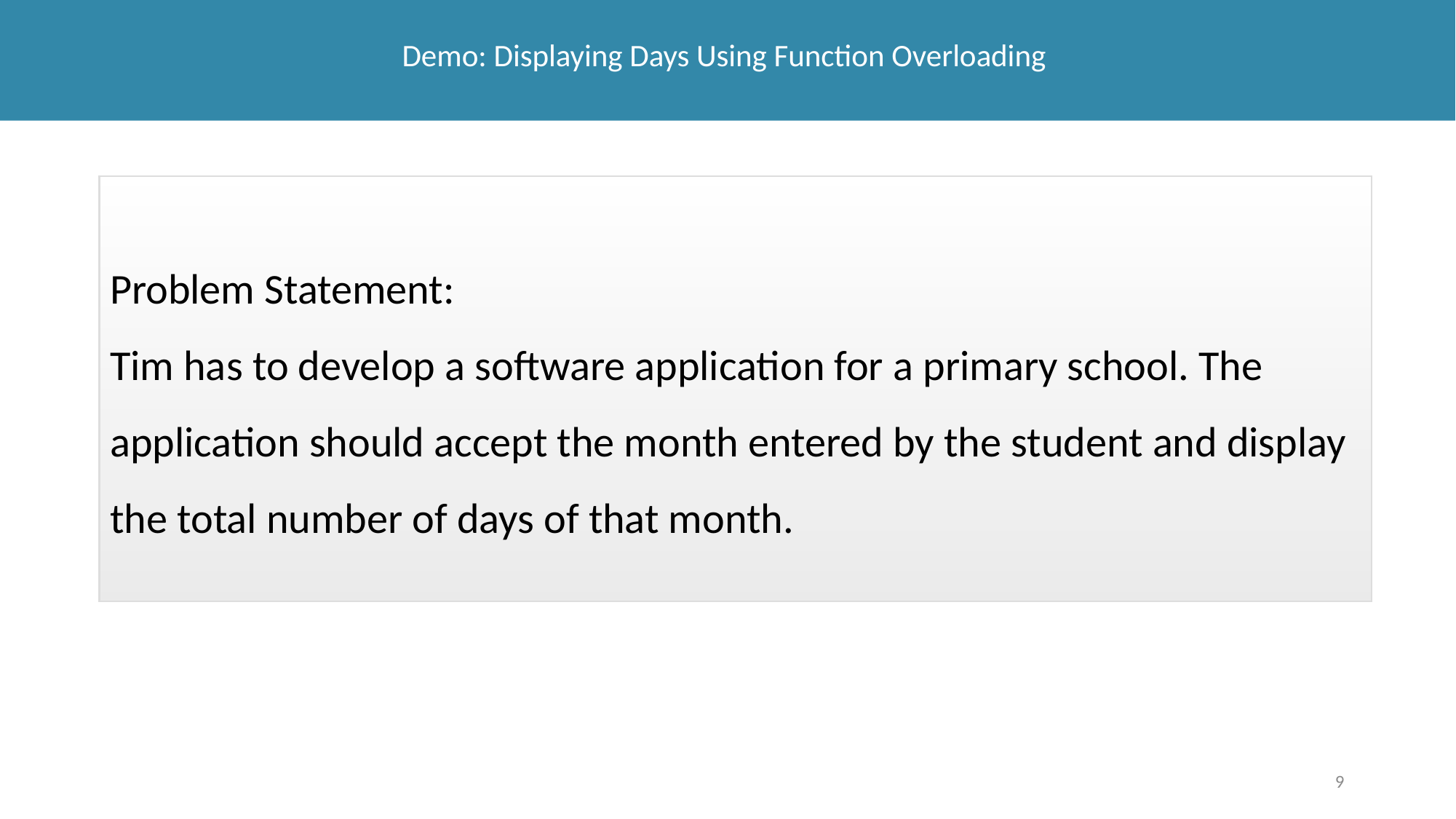

# Demo: Displaying Days Using Function Overloading
Problem Statement:
Tim has to develop a software application for a primary school. The application should accept the month entered by the student and display the total number of days of that month.
9